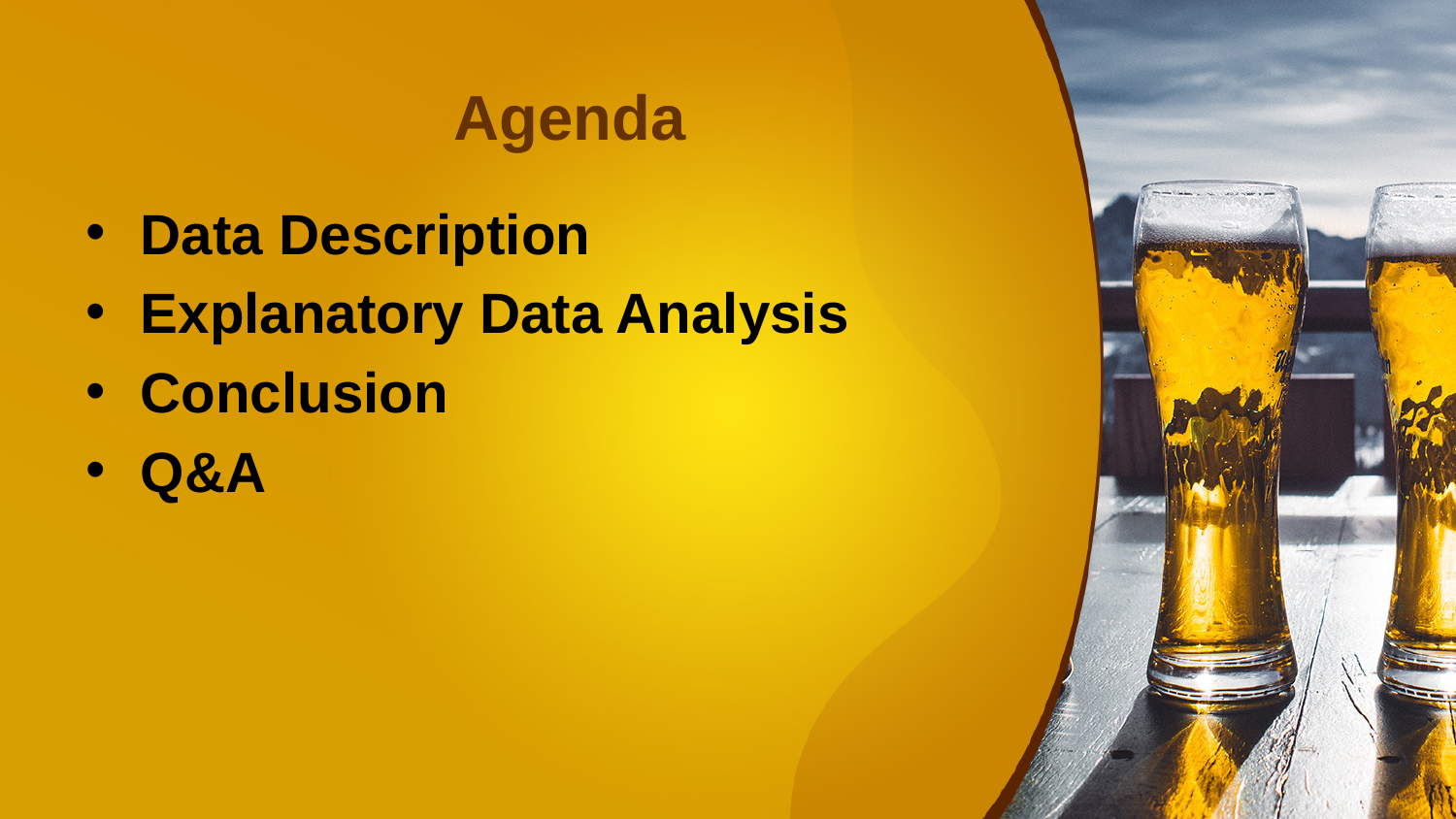

# Agenda
Data Description
Explanatory Data Analysis
Conclusion
Q&A